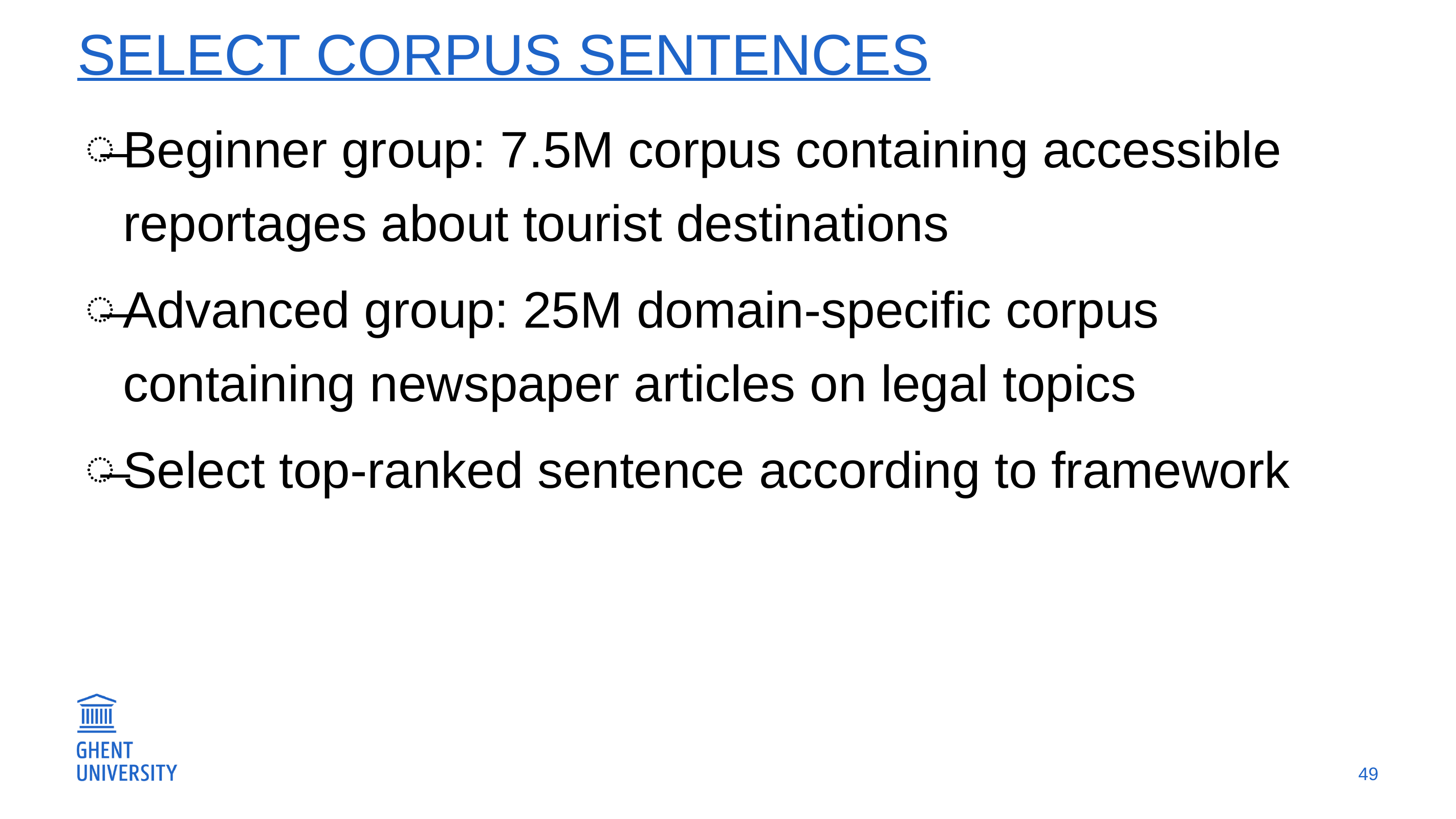

# Select corpus sentences
Beginner group: 7.5M corpus containing accessible reportages about tourist destinations
Advanced group: 25M domain-specific corpus containing newspaper articles on legal topics
Select top-ranked sentence according to framework
49